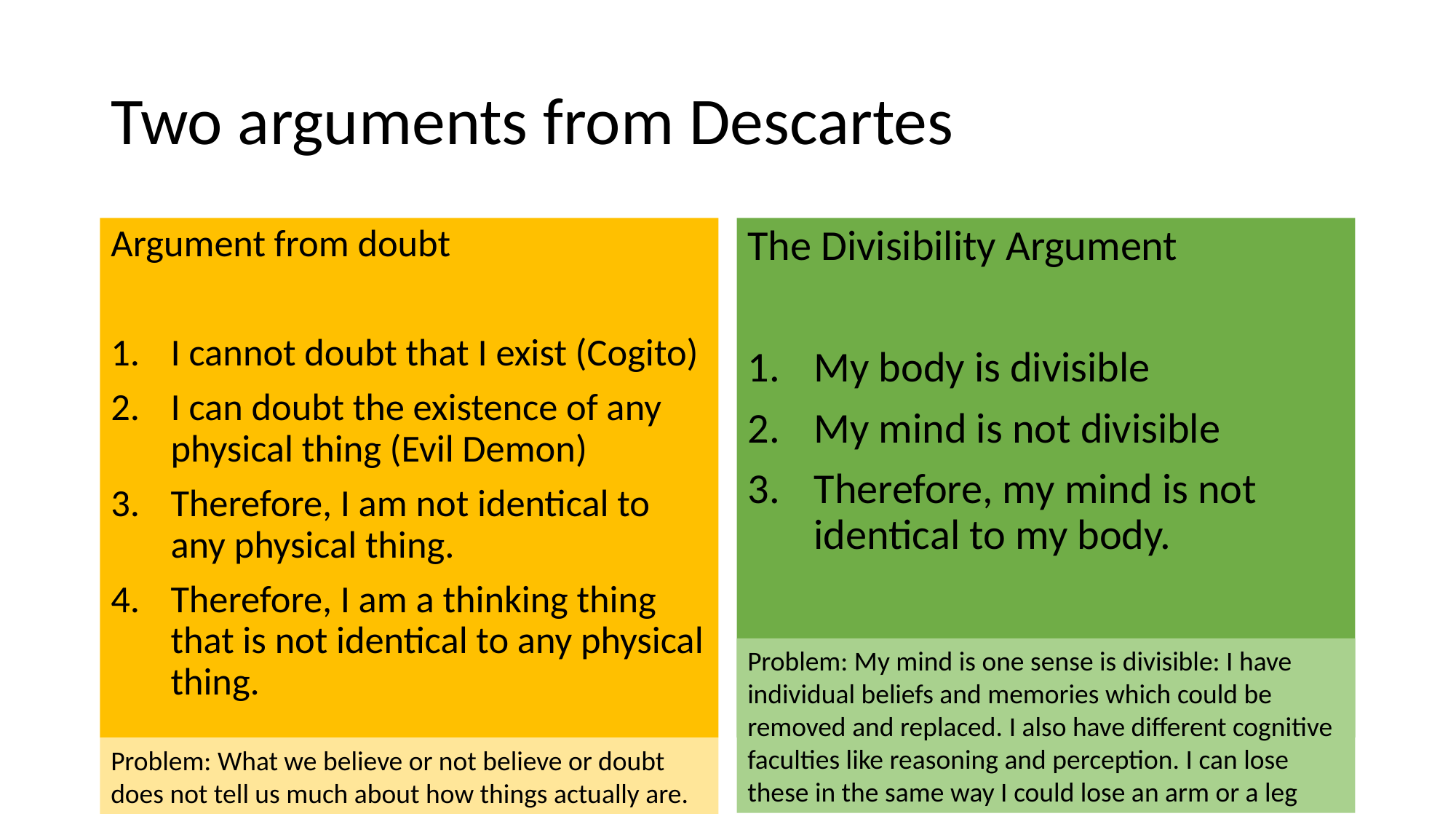

# Two arguments from Descartes
Argument from doubt

I cannot doubt that I exist (Cogito)
I can doubt the existence of any physical thing (Evil Demon)
Therefore, I am not identical to any physical thing.
Therefore, I am a thinking thing that is not identical to any physical thing.
The Divisibility Argument

My body is divisible
My mind is not divisible
Therefore, my mind is not identical to my body.
Problem: My mind is one sense is divisible: I have individual beliefs and memories which could be removed and replaced. I also have different cognitive faculties like reasoning and perception. I can lose these in the same way I could lose an arm or a leg
Problem: What we believe or not believe or doubt does not tell us much about how things actually are.